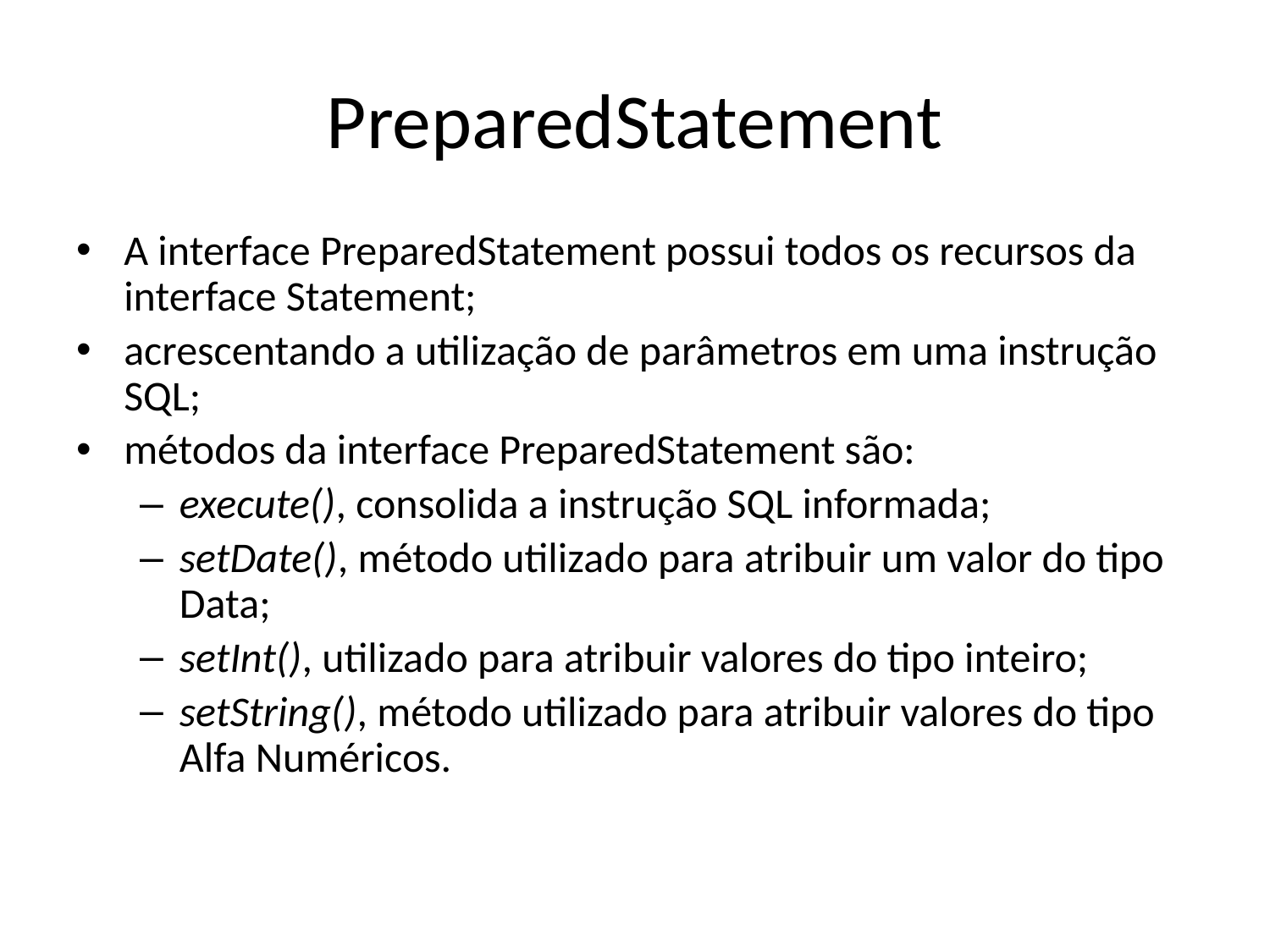

# PreparedStatement
A interface PreparedStatement possui todos os recursos da interface Statement;
acrescentando a utilização de parâmetros em uma instrução SQL;
métodos da interface PreparedStatement são:
execute(), consolida a instrução SQL informada;
setDate(), método utilizado para atribuir um valor do tipo Data;
setInt(), utilizado para atribuir valores do tipo inteiro;
setString(), método utilizado para atribuir valores do tipo Alfa Numéricos.